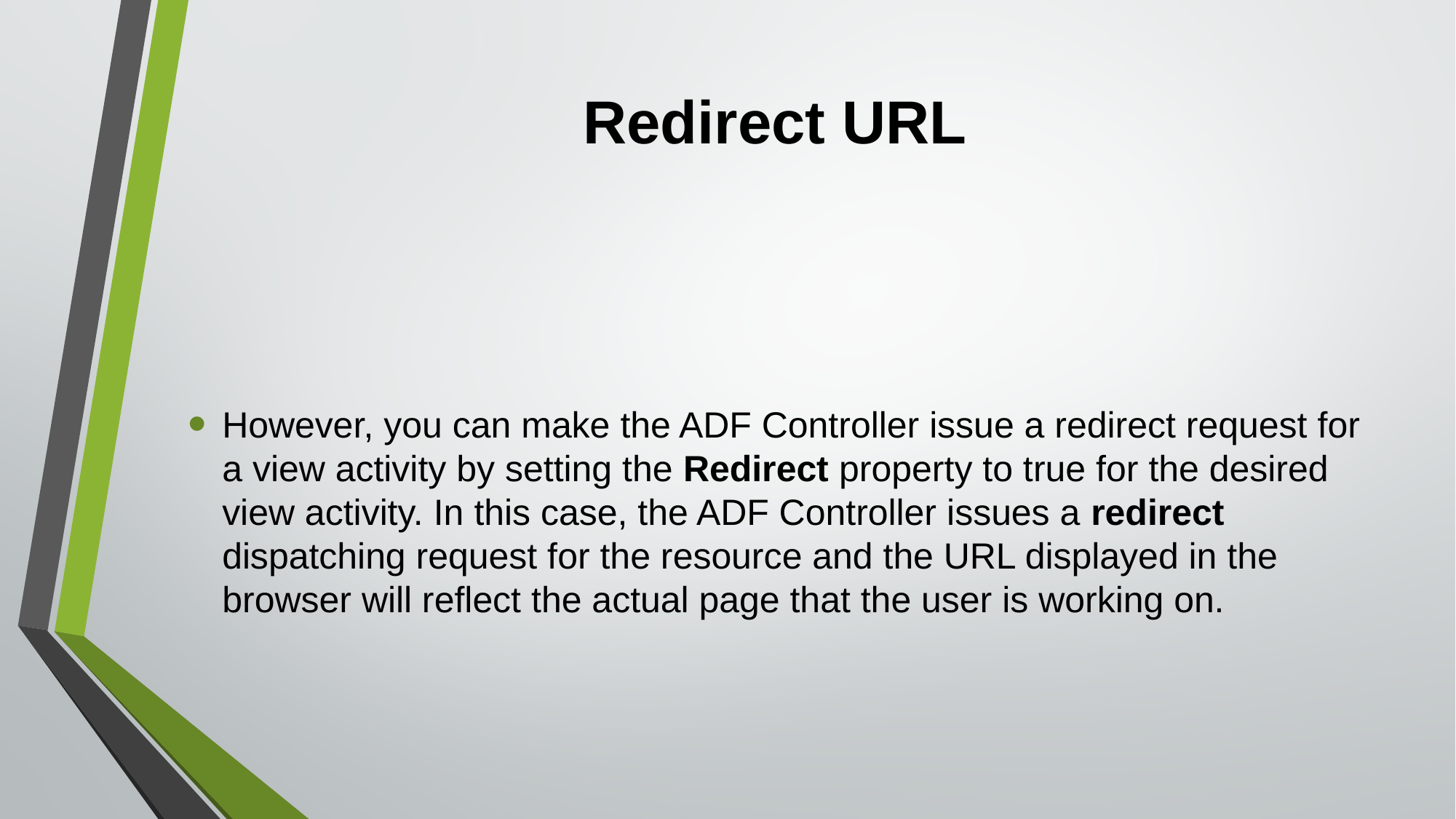

# Redirect URL
However, you can make the ADF Controller issue a redirect request for a view activity by setting the Redirect property to true for the desired view activity. In this case, the ADF Controller issues a redirect dispatching request for the resource and the URL displayed in the browser will reflect the actual page that the user is working on.